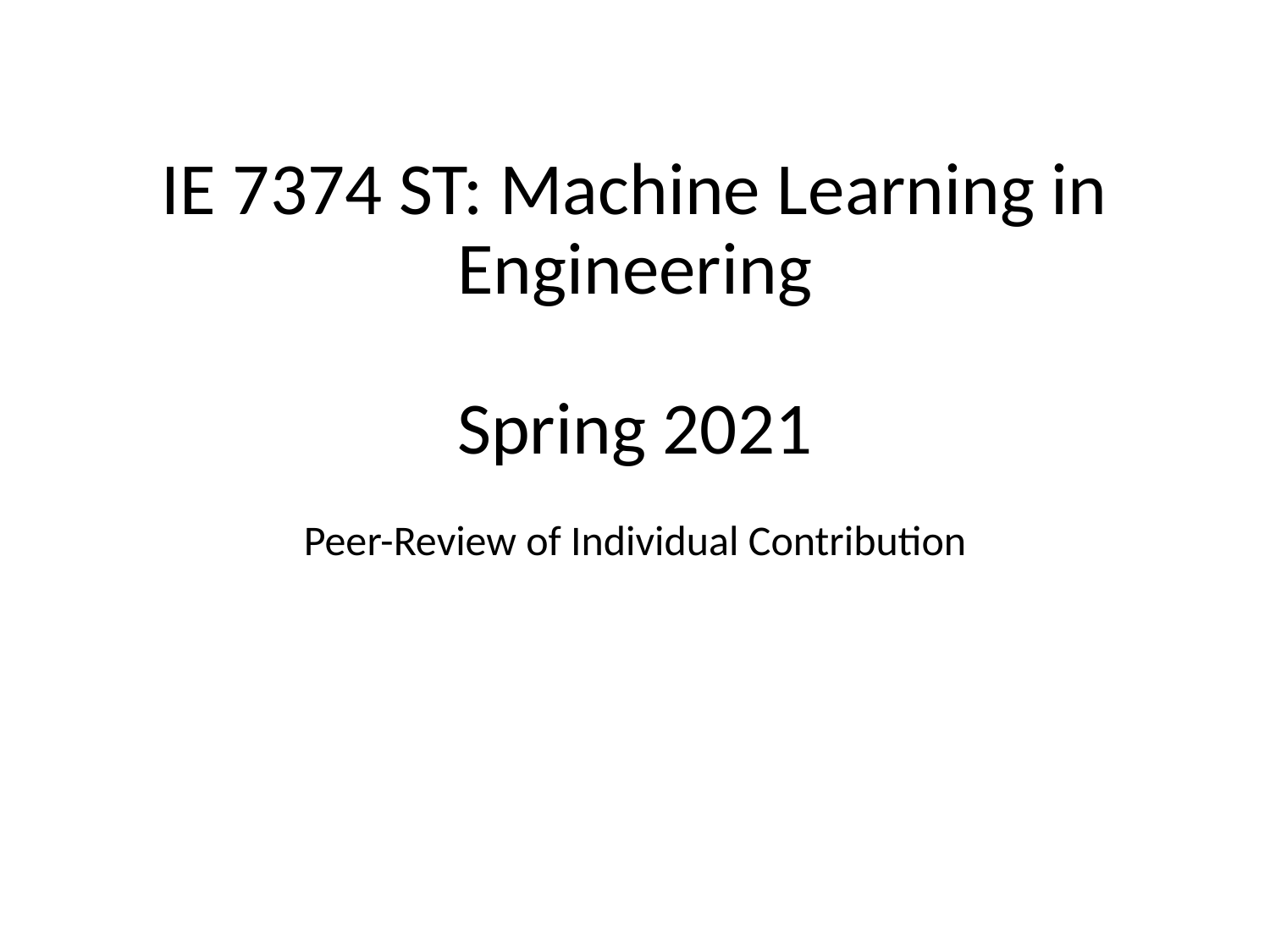

# IE 7374 ST: Machine Learning in Engineering Spring 2021
Peer-Review of Individual Contribution